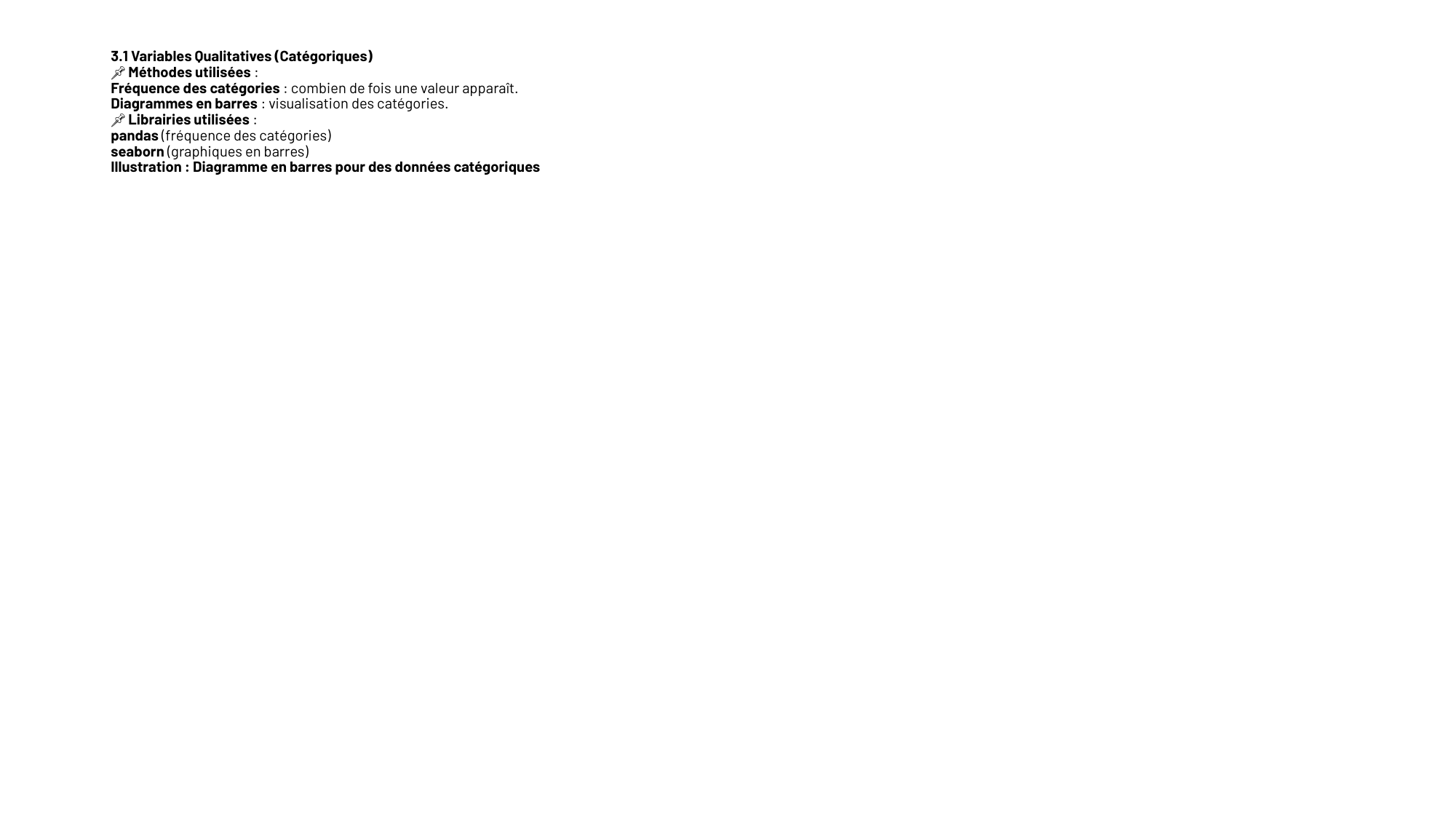

# 3.1 Variables Qualitatives (Catégoriques)
📌 Méthodes utilisées :
Fréquence des catégories : combien de fois une valeur apparaît.
Diagrammes en barres : visualisation des catégories.
📌 Librairies utilisées :
pandas (fréquence des catégories)
seaborn (graphiques en barres)
Illustration : Diagramme en barres pour des données catégoriques